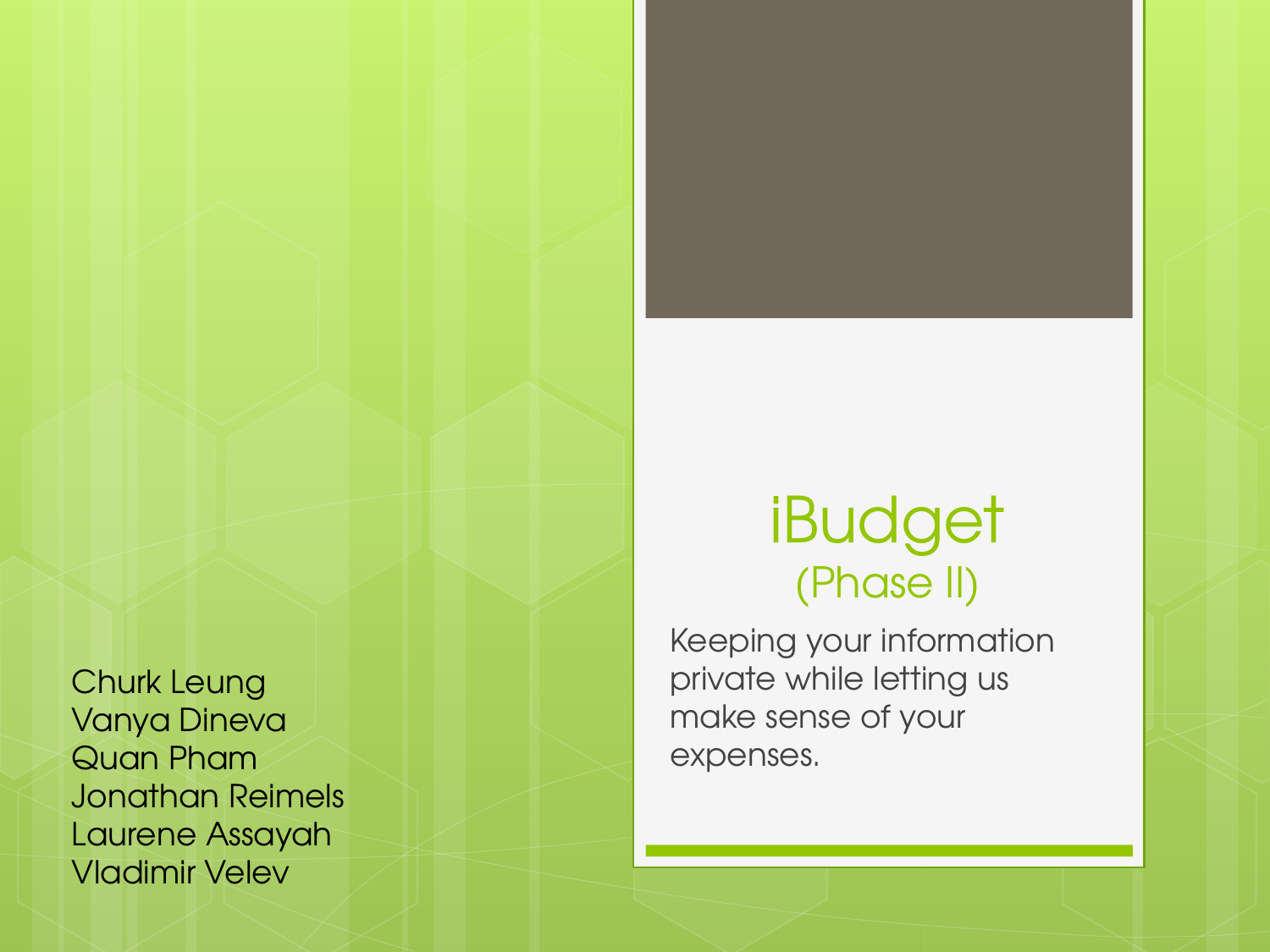

# iBudget (Phase II)
Keeping your information private while letting us make sense of your expenses.
Churk Leung
Vanya Dineva
Quan Pham
Jonathan Reimels
Laurene Assayah
Vladimir Velev